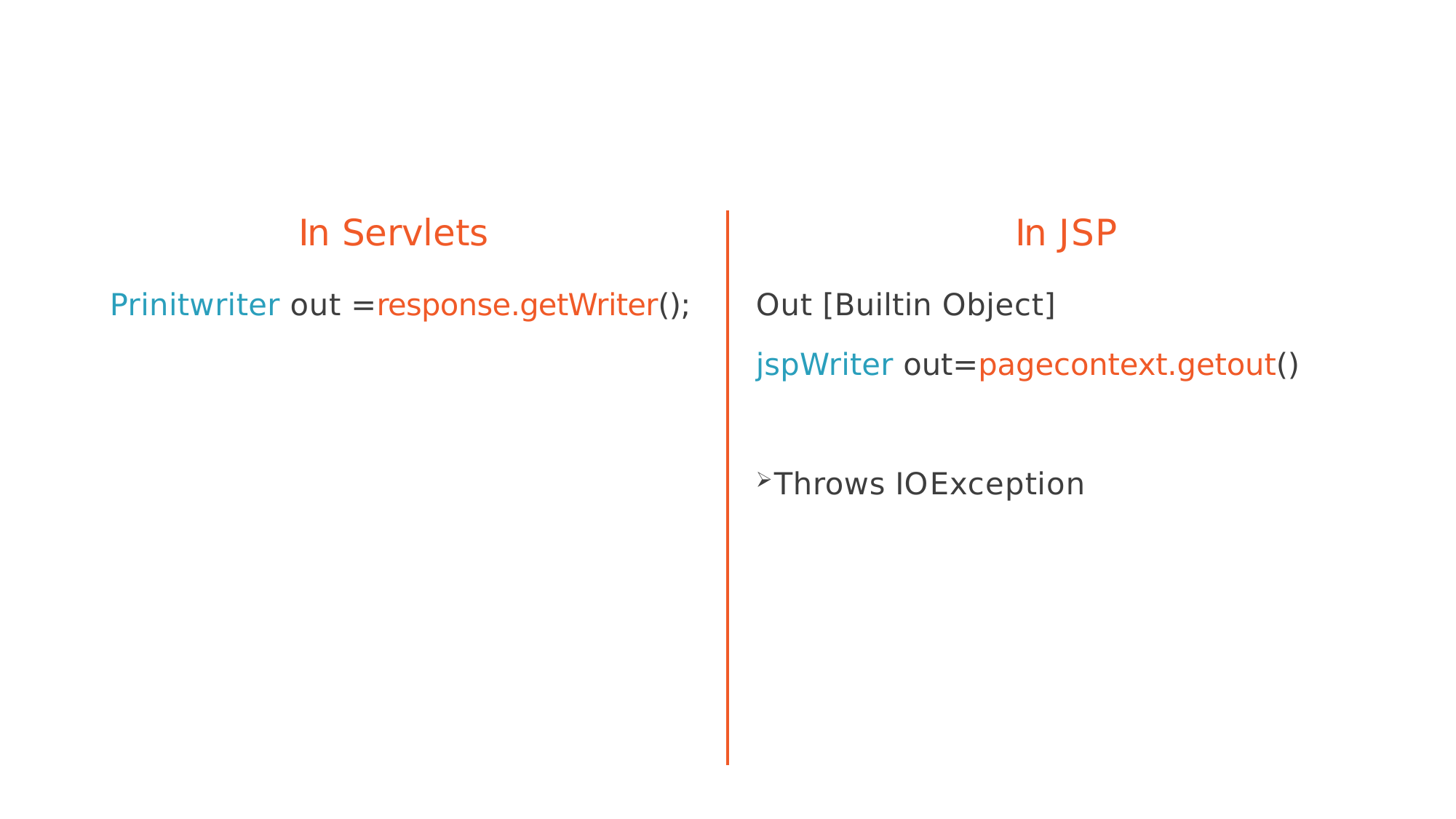

# In Servlets
In JSP
Out [Builtin Object]
jspWriter out=pagecontext.getout()

Throws IOException

Prinitwriter out =response.getWriter();
17